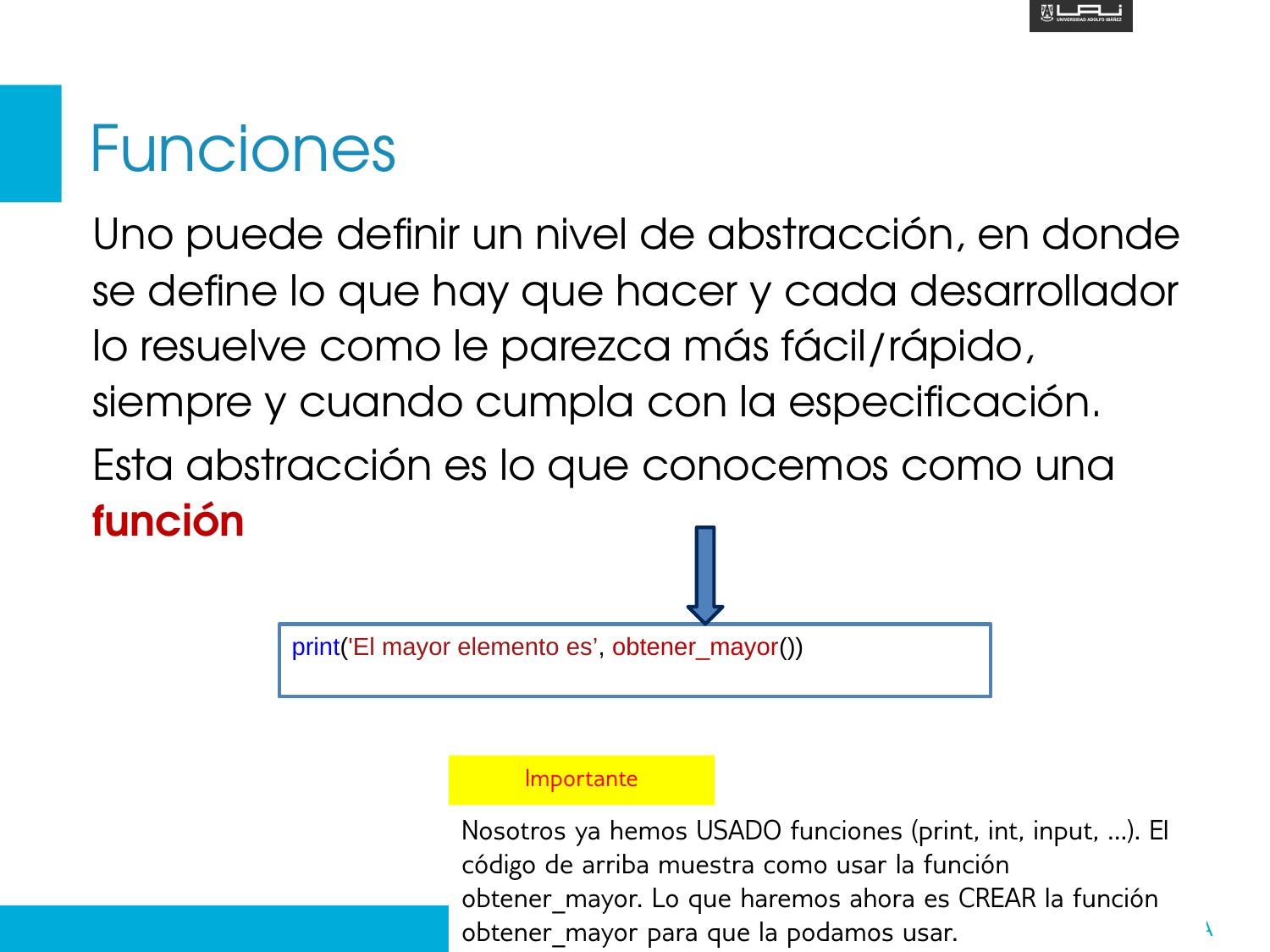

# Funciones
Uno puede definir un nivel de abstracción, en donde se define lo que hay que hacer y cada desarrollador lo resuelve como le parezca más fácil/rápido, siempre y cuando cumpla con la especificación.
Esta abstracción es lo que conocemos como una función

print('El mayor elemento es’, obtener_mayor())

Importante
Nosotros ya hemos USADO funciones (print, int, input, …). El código de arriba muestra como usar la función obtener_mayor. Lo que haremos ahora es CREAR la función obtener_mayor para que la podamos usar.